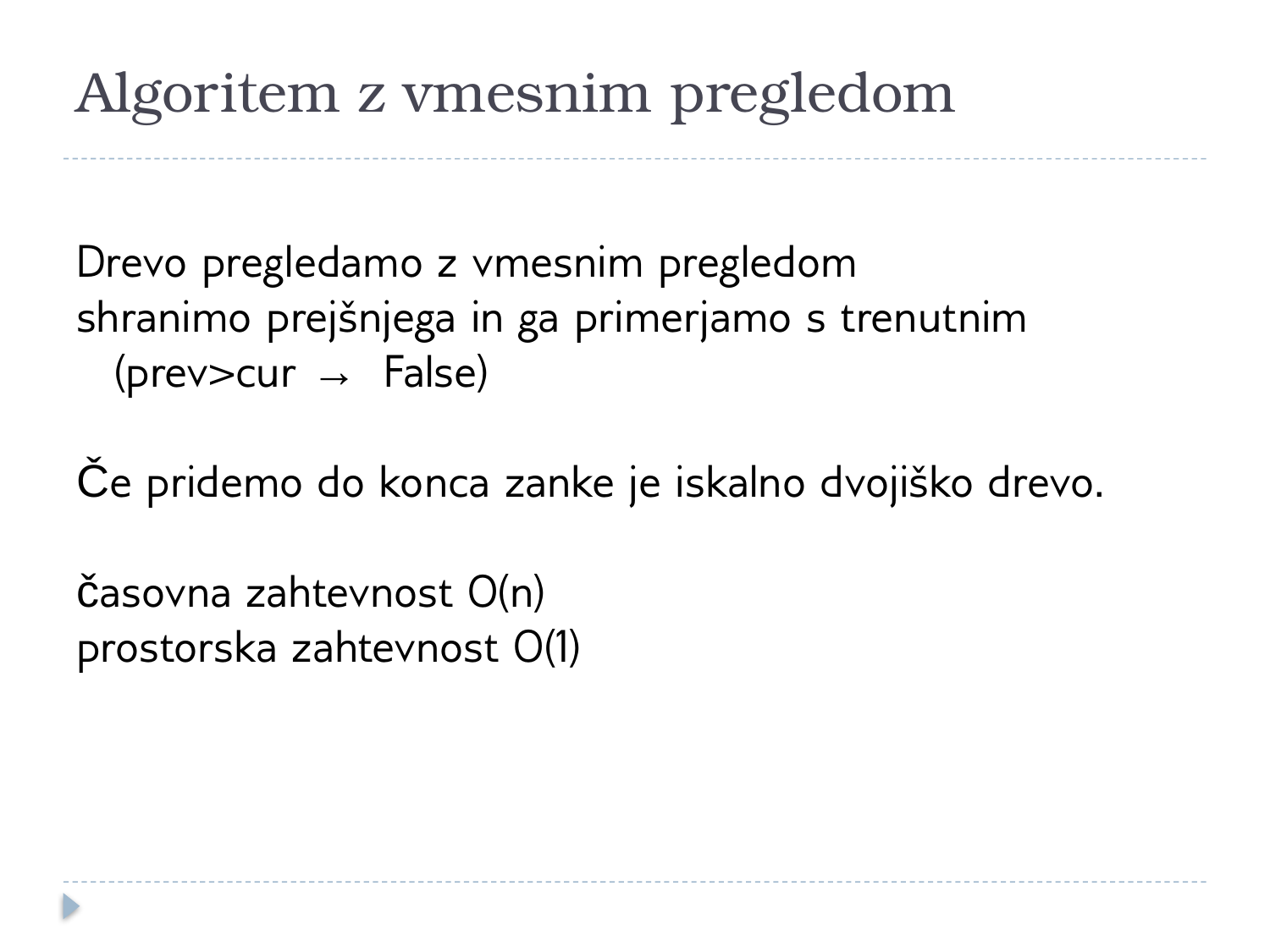

# Algoritem z vmesnim pregledom
Drevo pregledamo z vmesnim pregledom
shranimo prejšnjega in ga primerjamo s trenutnim (prev>cur →  False)

Če pridemo do konca zanke je iskalno dvojiško drevo.

časovna zahtevnost O(n)
prostorska zahtevnost O(1)